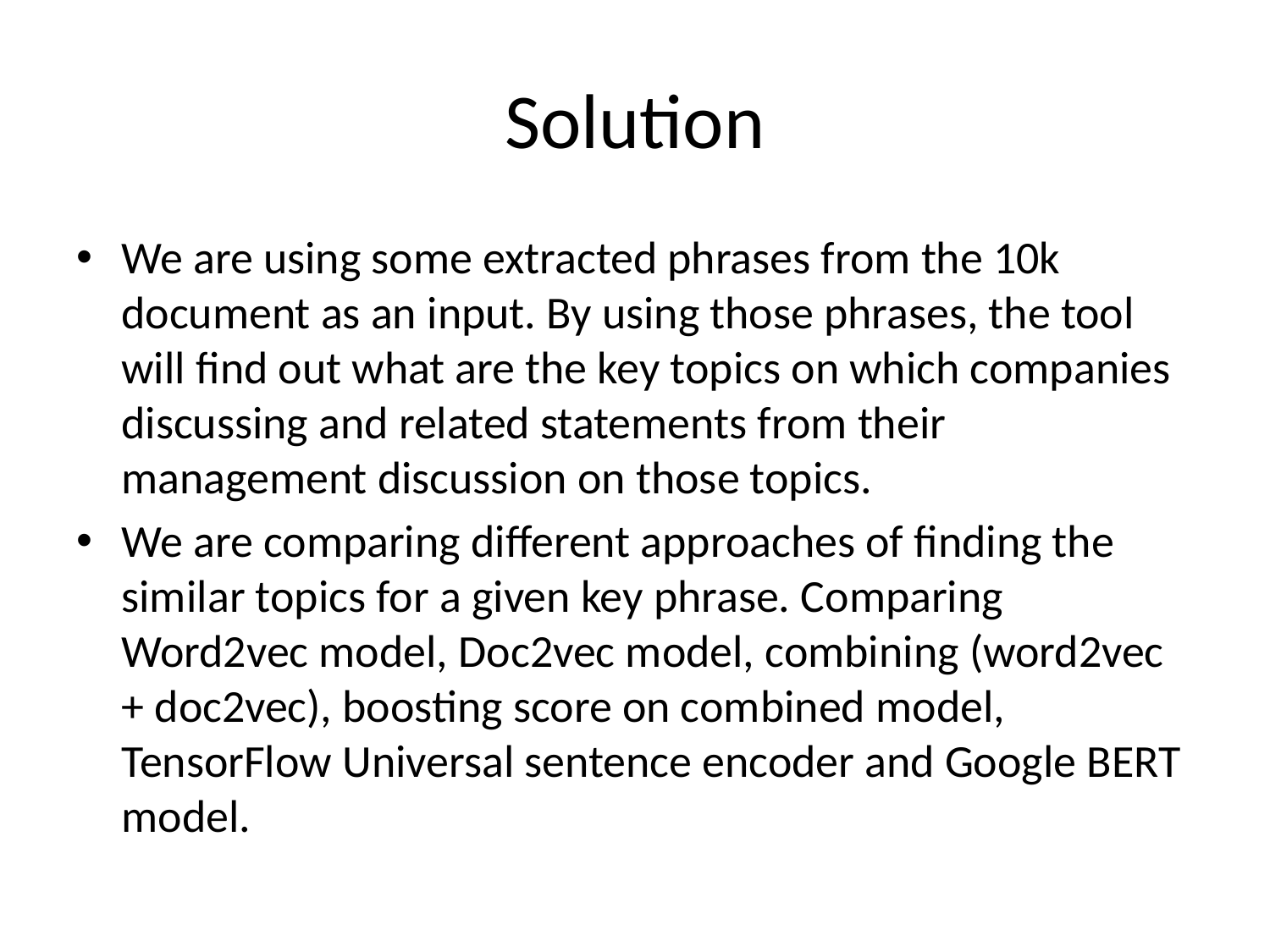

# Solution
We are using some extracted phrases from the 10k document as an input. By using those phrases, the tool will find out what are the key topics on which companies discussing and related statements from their management discussion on those topics.
We are comparing different approaches of finding the similar topics for a given key phrase. Comparing Word2vec model, Doc2vec model, combining (word2vec + doc2vec), boosting score on combined model, TensorFlow Universal sentence encoder and Google BERT model.